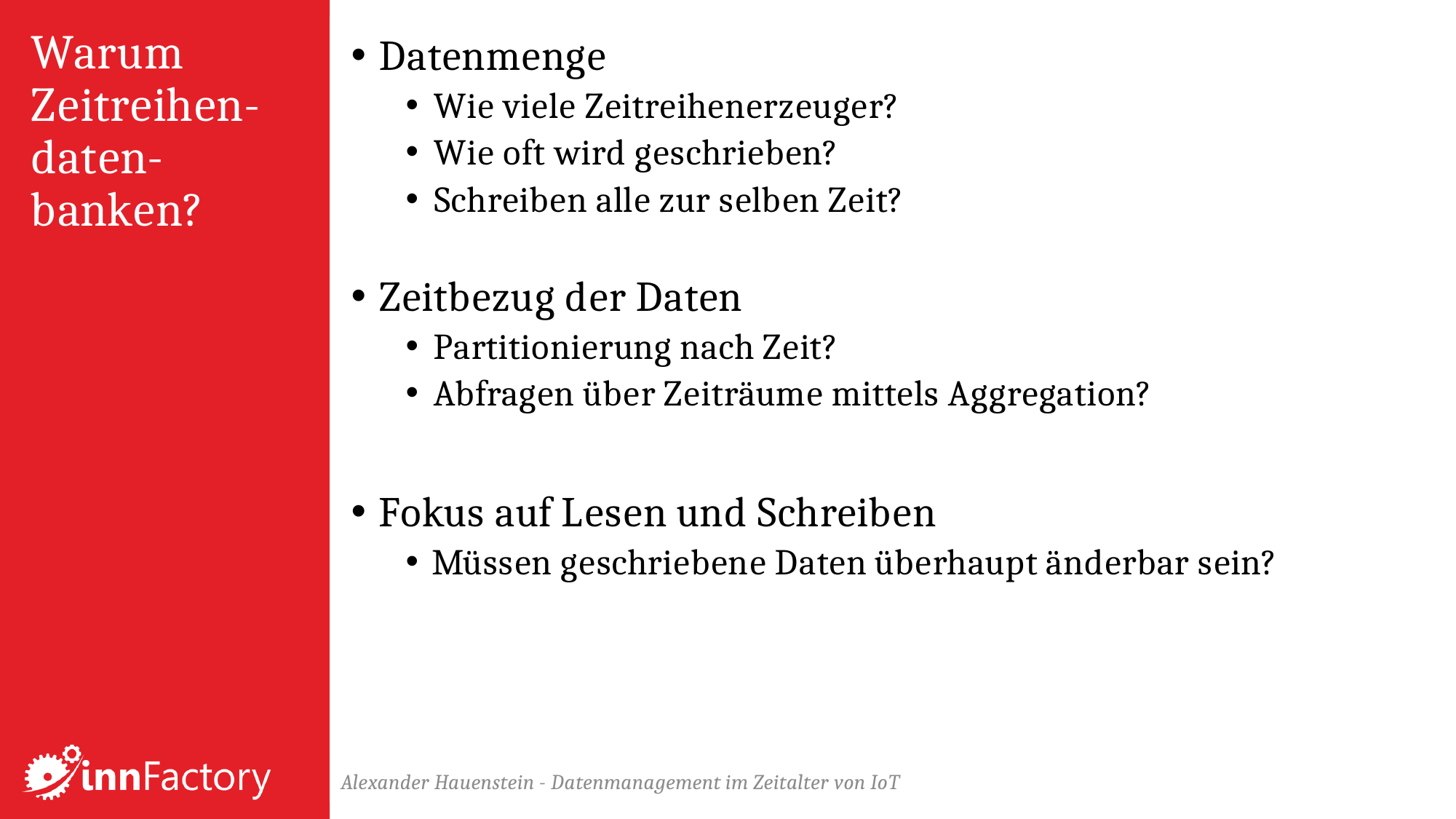

Datenmenge
Wie viele Zeitreihenerzeuger?
Wie oft wird geschrieben?
Schreiben alle zur selben Zeit?
Zeitbezug der Daten
Partitionierung nach Zeit?
Abfragen über Zeiträume mittels Aggregation?

Fokus auf Lesen und Schreiben
Müssen geschriebene Daten überhaupt änderbar sein?
# Warum Zeitreihen- daten- banken?
Alexander Hauenstein - Datenmanagement im Zeitalter von IoT